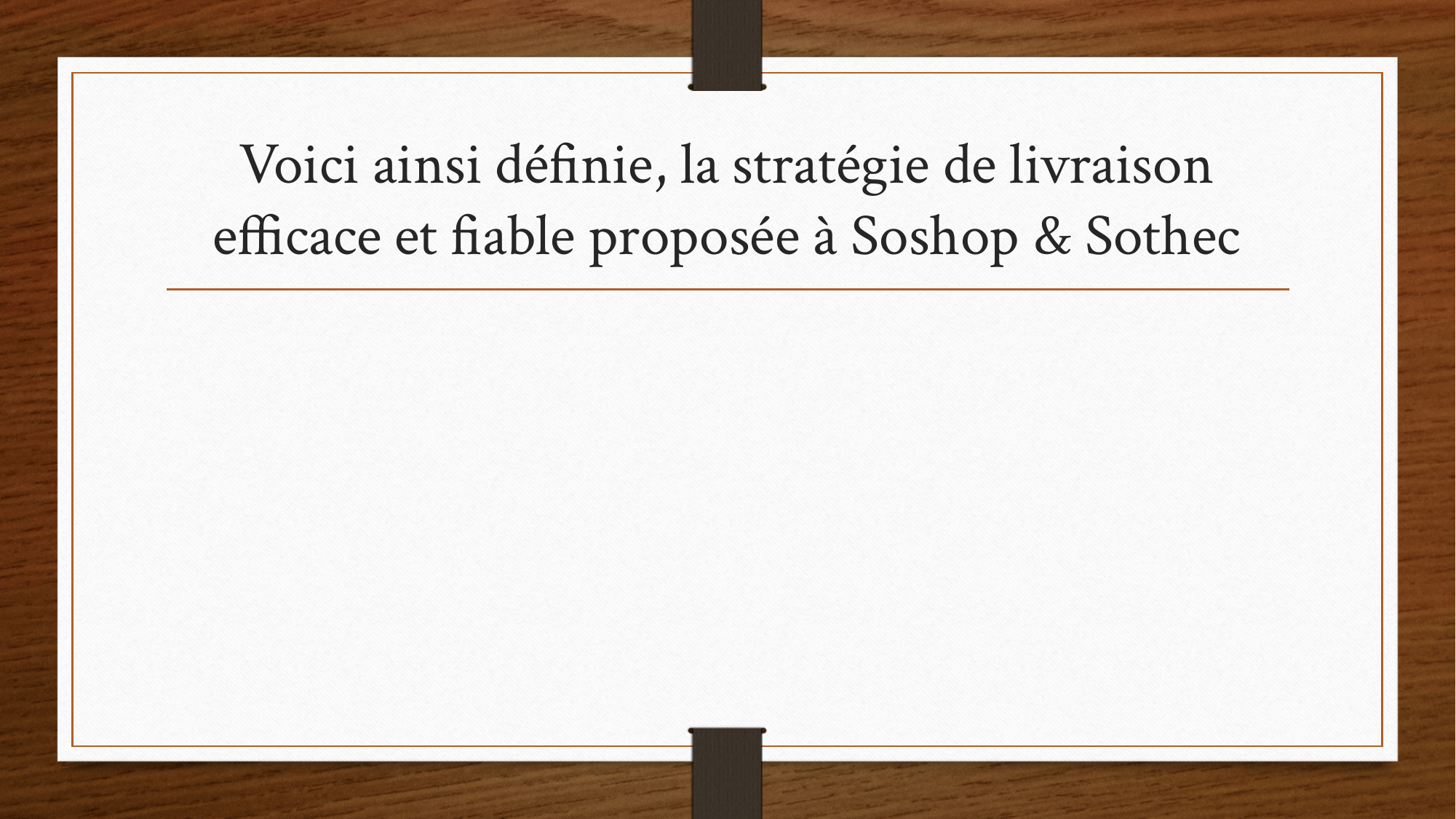

# Voici ainsi définie, la stratégie de livraison efficace et fiable proposée à Soshop & Sothec